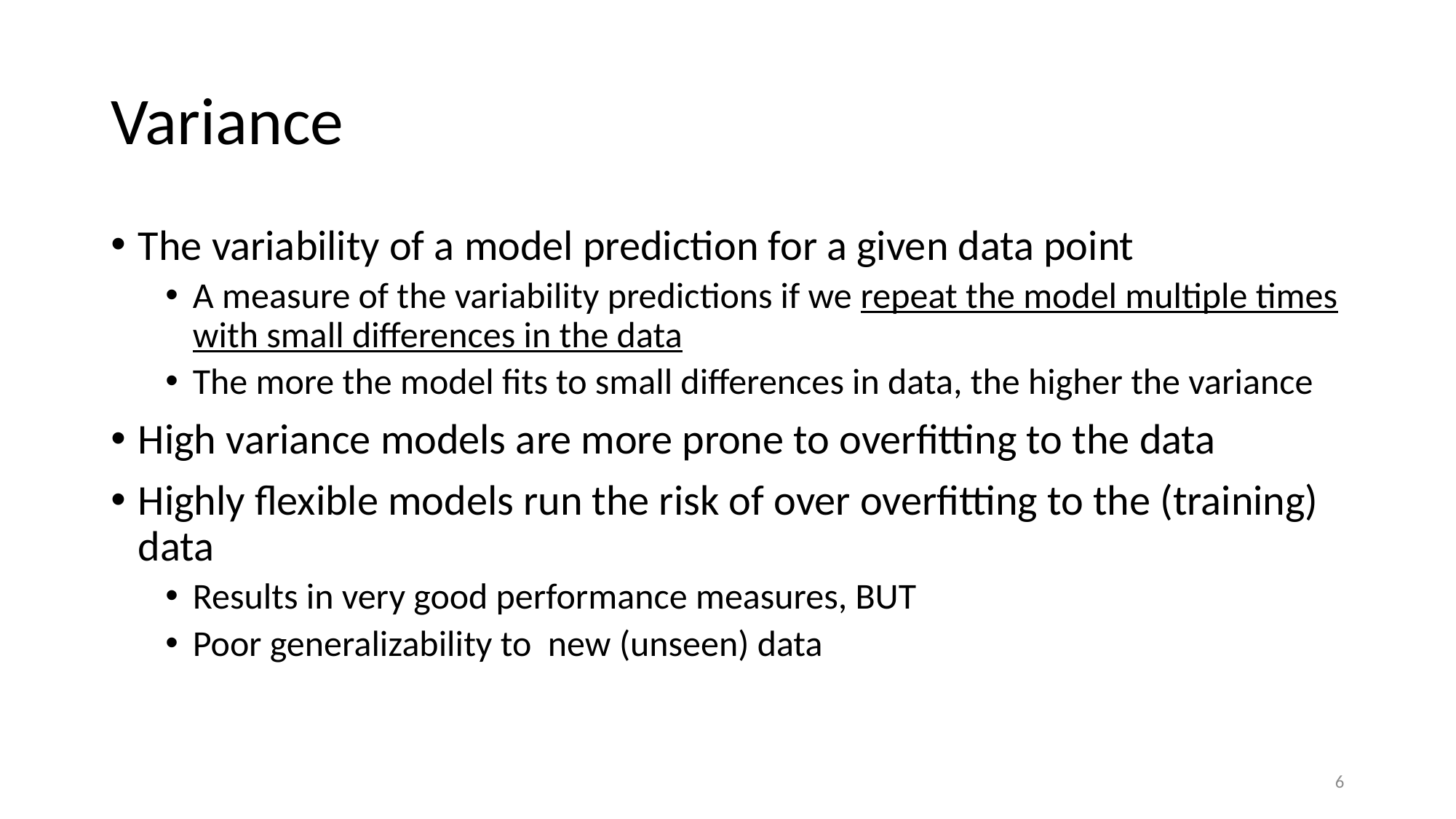

# Variance
The variability of a model prediction for a given data point
A measure of the variability predictions if we repeat the model multiple times with small differences in the data
The more the model fits to small differences in data, the higher the variance
High variance models are more prone to overfitting to the data
Highly flexible models run the risk of over overfitting to the (training) data
Results in very good performance measures, BUT
Poor generalizability to  new (unseen) data
6